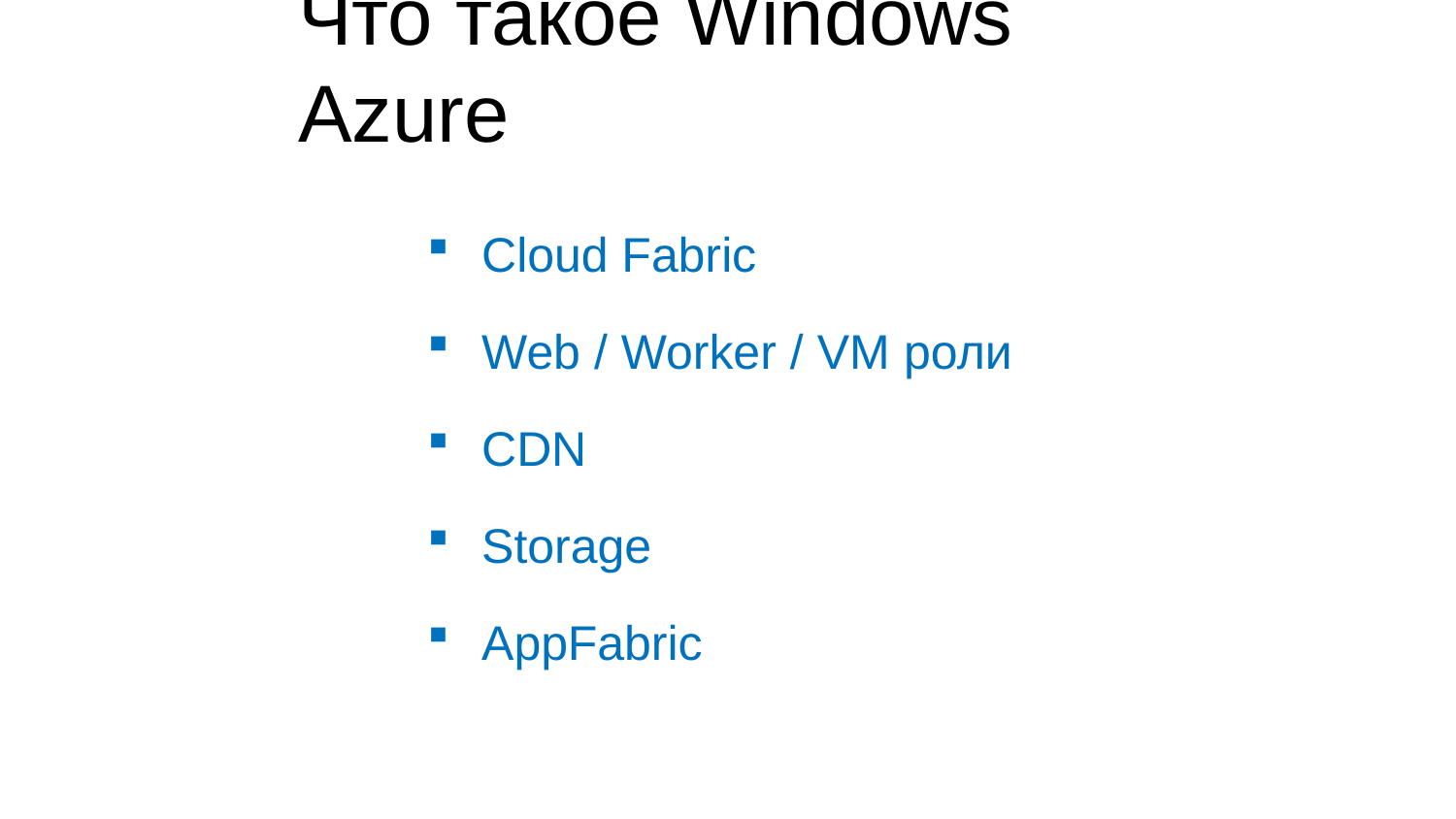

# Что такое Windows Azure
Cloud Fabric
Web / Worker / VM роли
CDN
Storage
AppFabric